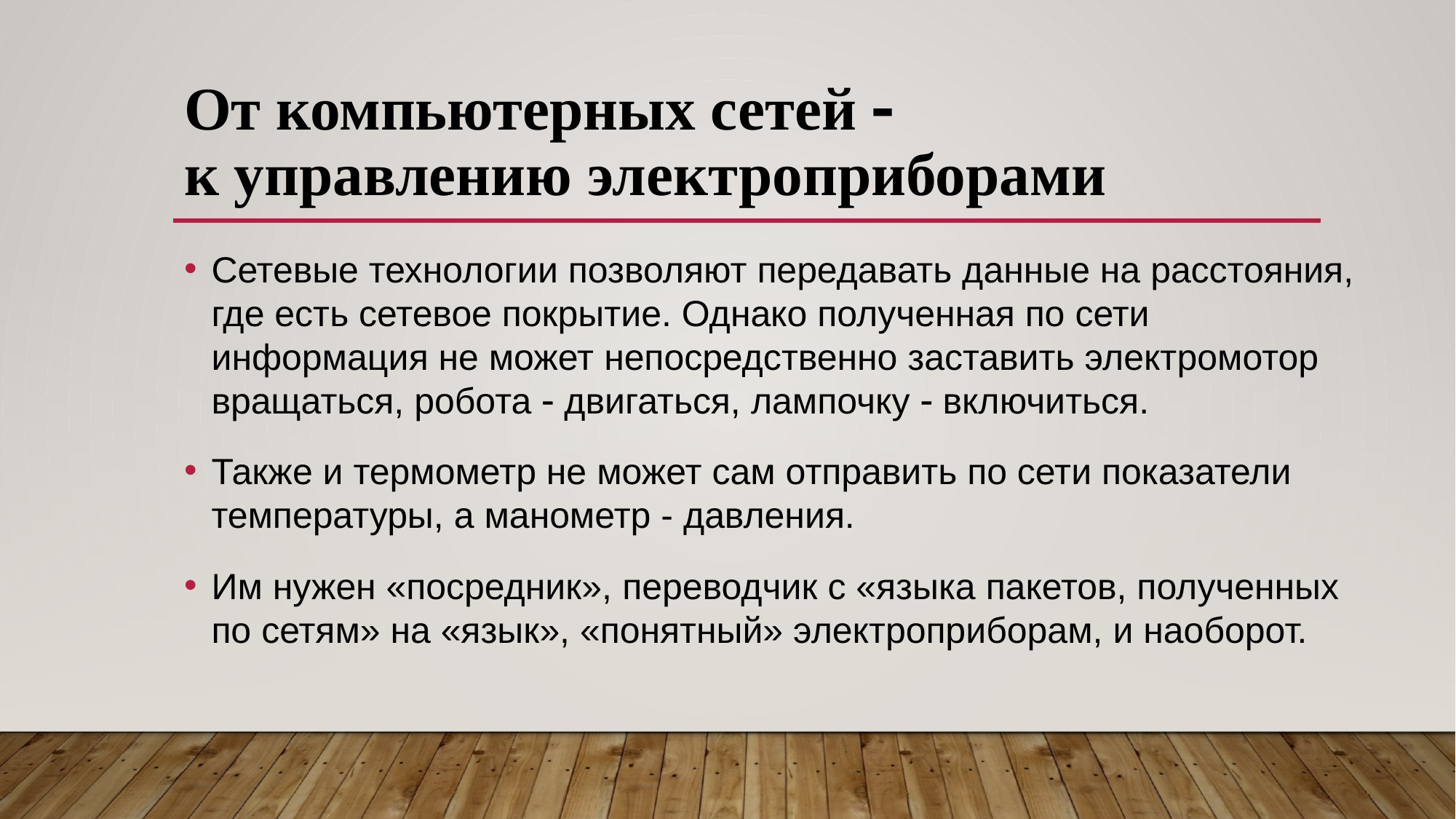

# От компьютерных сетей − к управлению электроприборами
Сетевые технологии позволяют передавать данные на расстояния, где есть сетевое покрытие. Однако полученная по сети информация не может непосредственно заставить электромотор вращаться, робота − двигаться, лампочку − включиться.
Также и термометр не может сам отправить по сети показатели температуры, а манометр - давления.
Им нужен «посредник», переводчик с «языка пакетов, полученных по сетям» на «язык», «понятный» электроприборам, и наоборот.